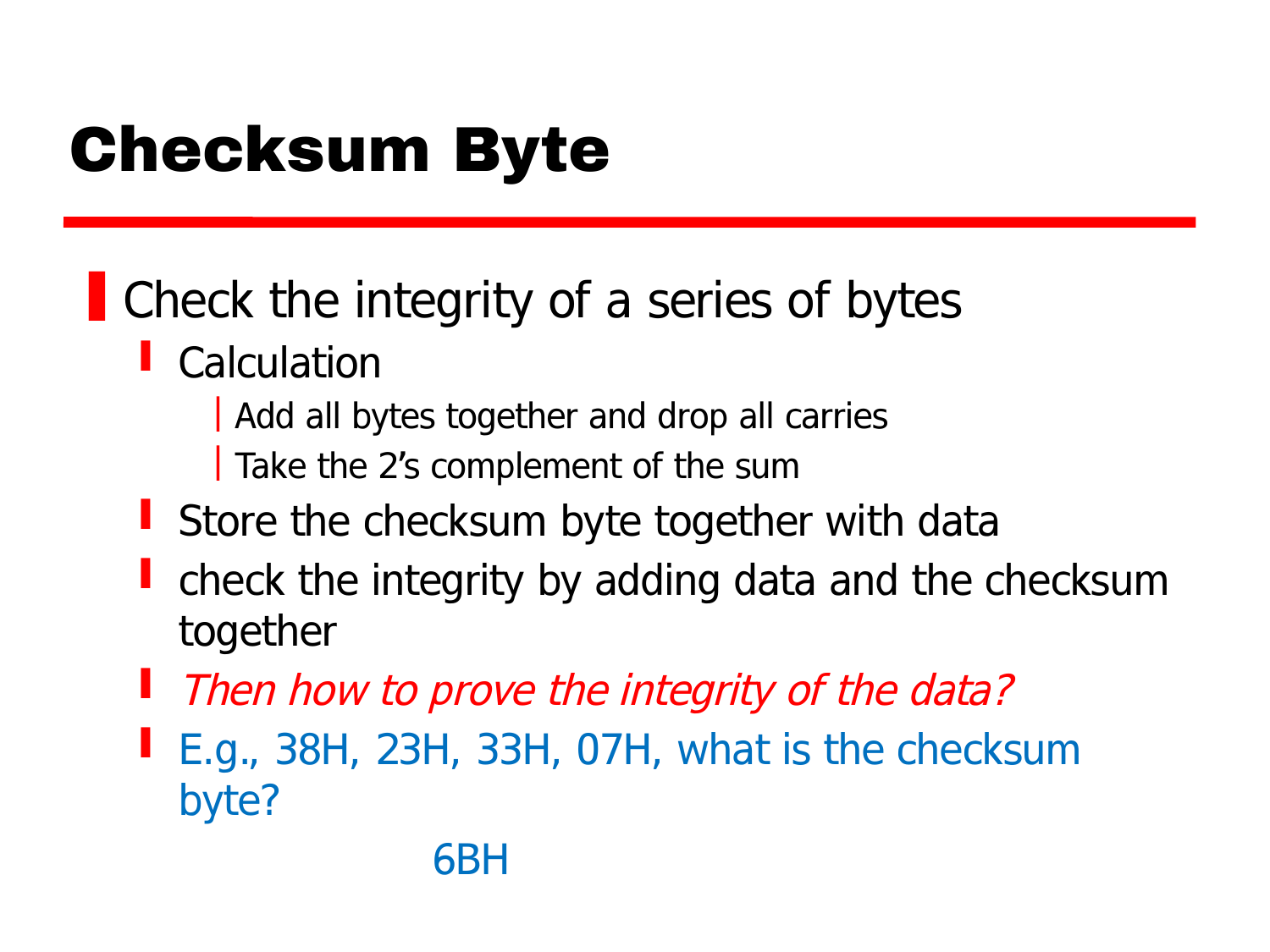

# Checksum Byte
Check the integrity of a series of bytes
Calculation
Add all bytes together and drop all carries
Take the 2’s complement of the sum
Store the checksum byte together with data
check the integrity by adding data and the checksum together
Then how to prove the integrity of the data?
E.g., 38H, 23H, 33H, 07H, what is the checksum byte?
			6BH